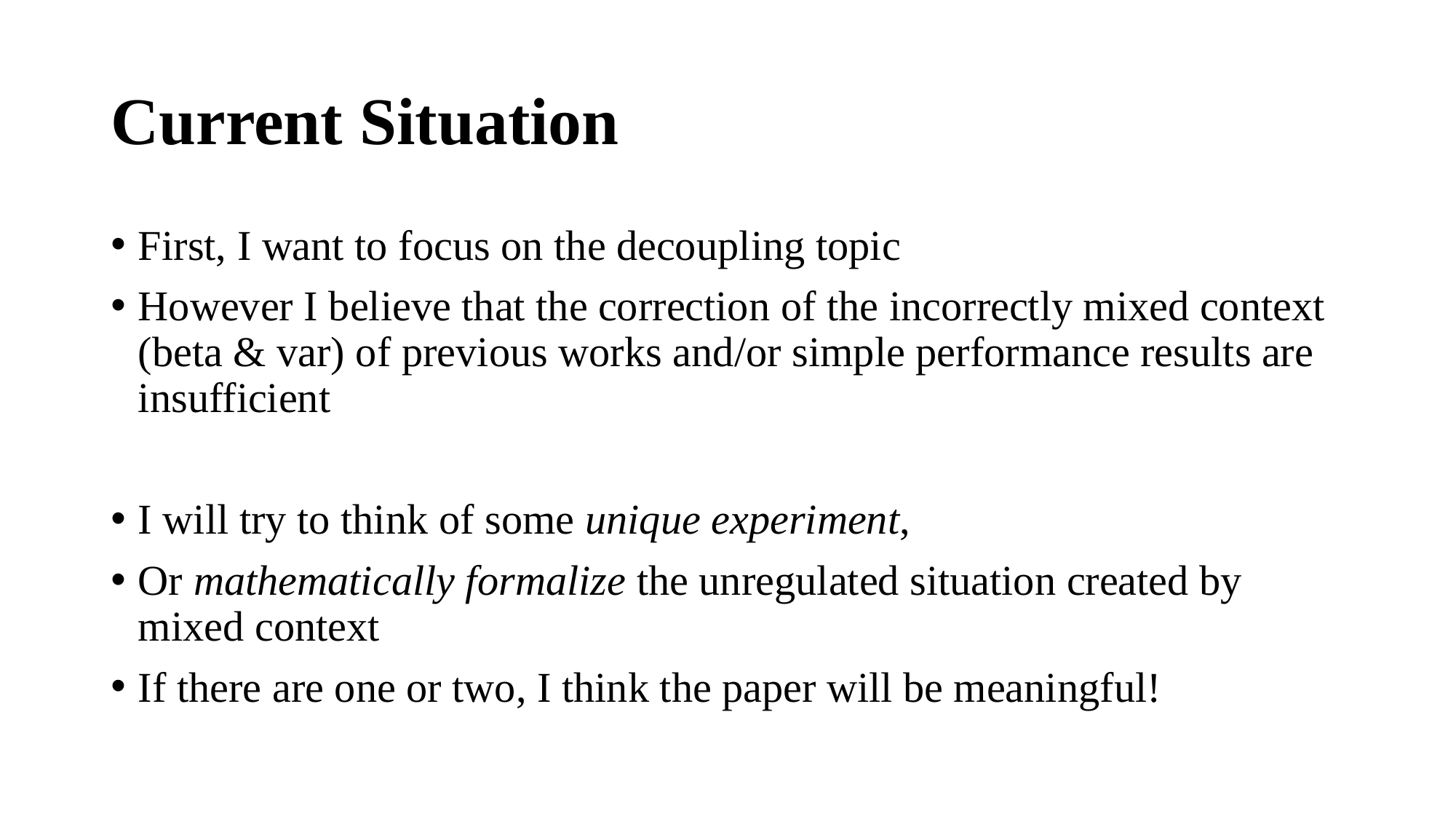

# Current Situation
First, I want to focus on the decoupling topic
However I believe that the correction of the incorrectly mixed context (beta & var) of previous works and/or simple performance results are insufficient

I will try to think of some unique experiment,
Or mathematically formalize the unregulated situation created by mixed context
If there are one or two, I think the paper will be meaningful!